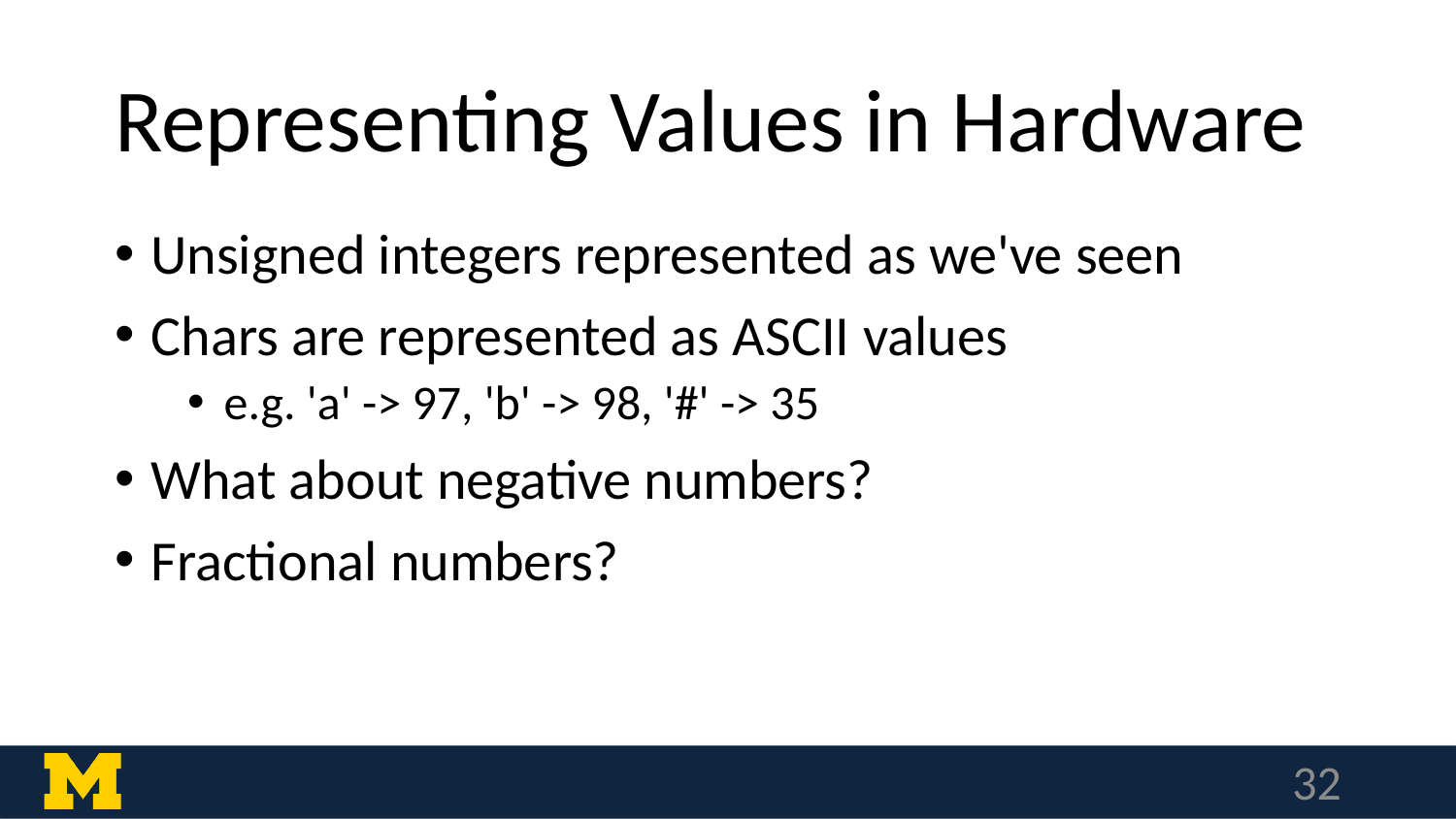

# Representing Values in Hardware
Unsigned integers represented as we've seen
Chars are represented as ASCII values
e.g. 'a' -> 97, 'b' -> 98, '#' -> 35
What about negative numbers?
Fractional numbers?
32